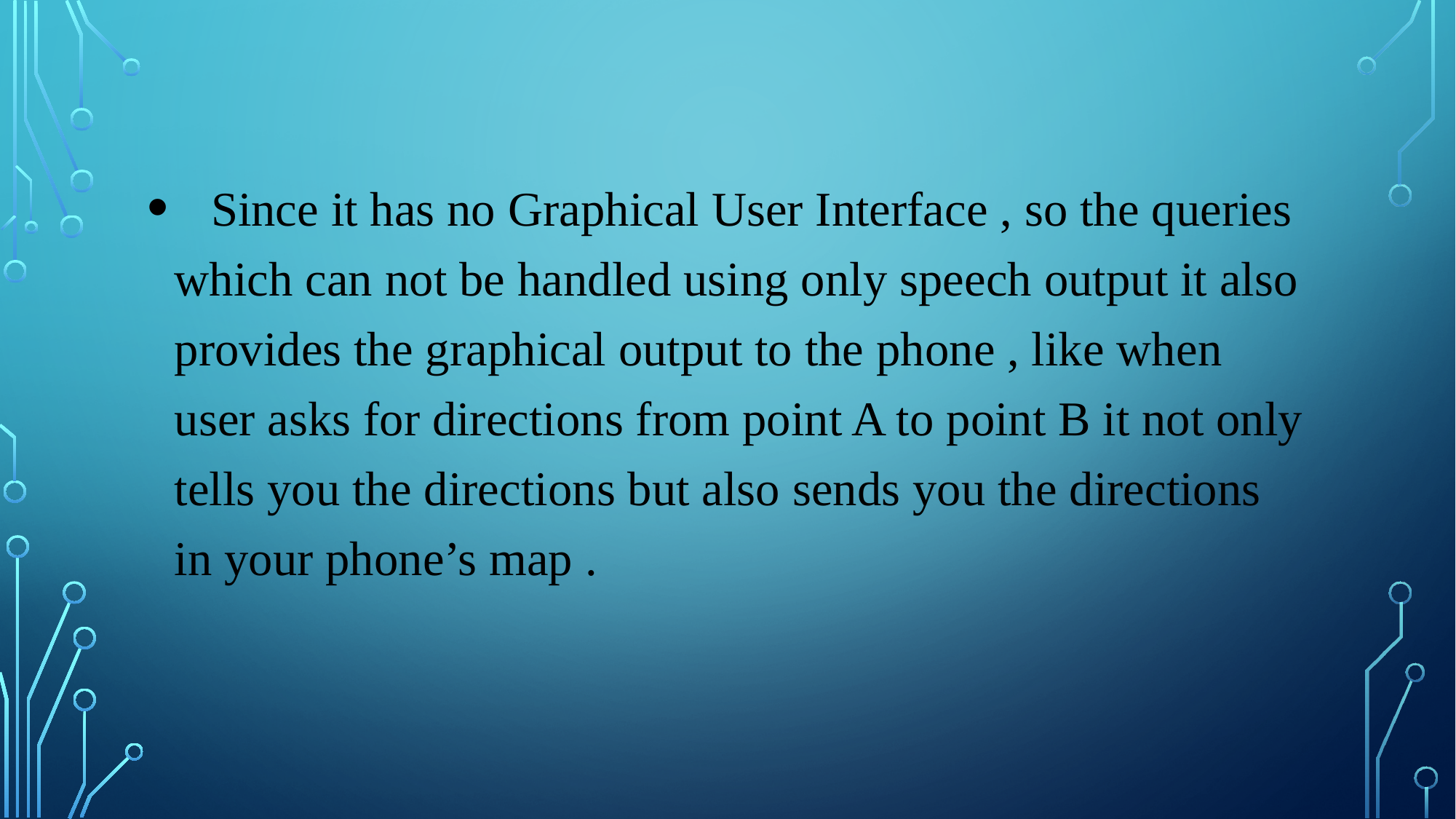

Since it has no Graphical User Interface , so the queries which can not be handled using only speech output it also provides the graphical output to the phone , like when user asks for directions from point A to point B it not only tells you the directions but also sends you the directions in your phone’s map .